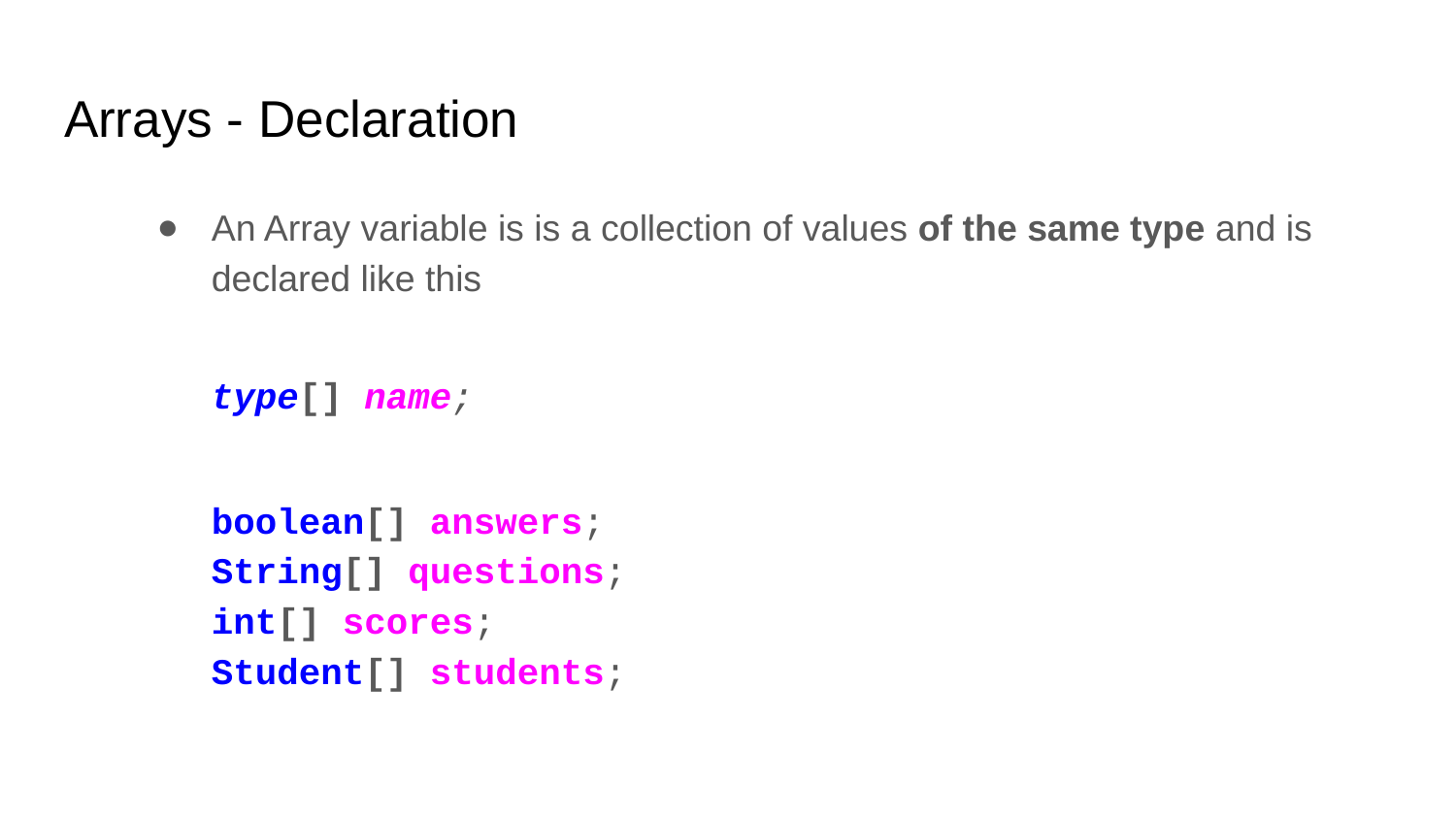

# Arrays - Declaration
An Array variable is is a collection of values of the same type and is declared like this
type[] name;
boolean[] answers;
String[] questions;
int[] scores;
Student[] students;